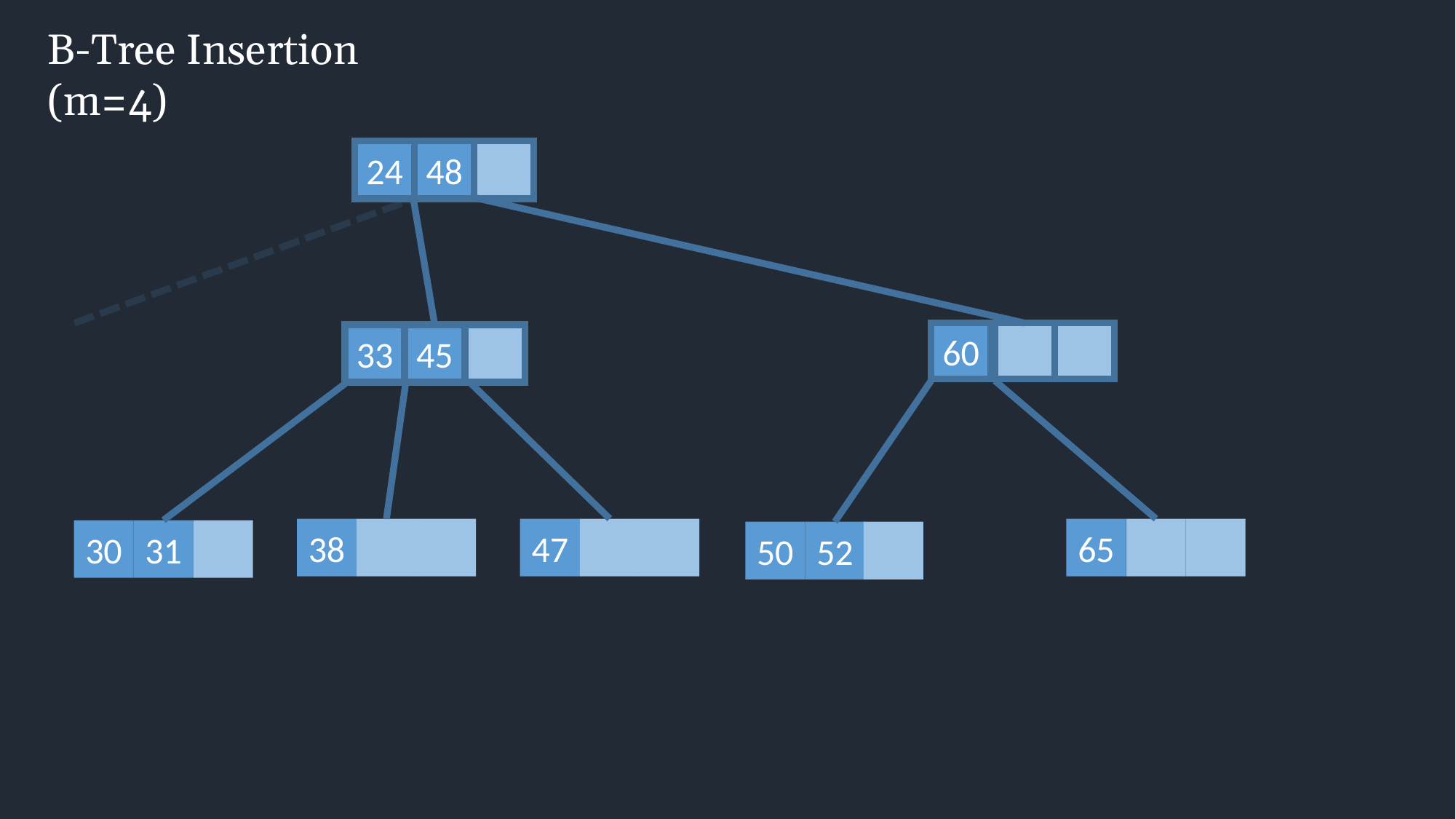

B-Tree Insertion (m=4)
24
48

60

33
45

38

47

65

30
31

50
52